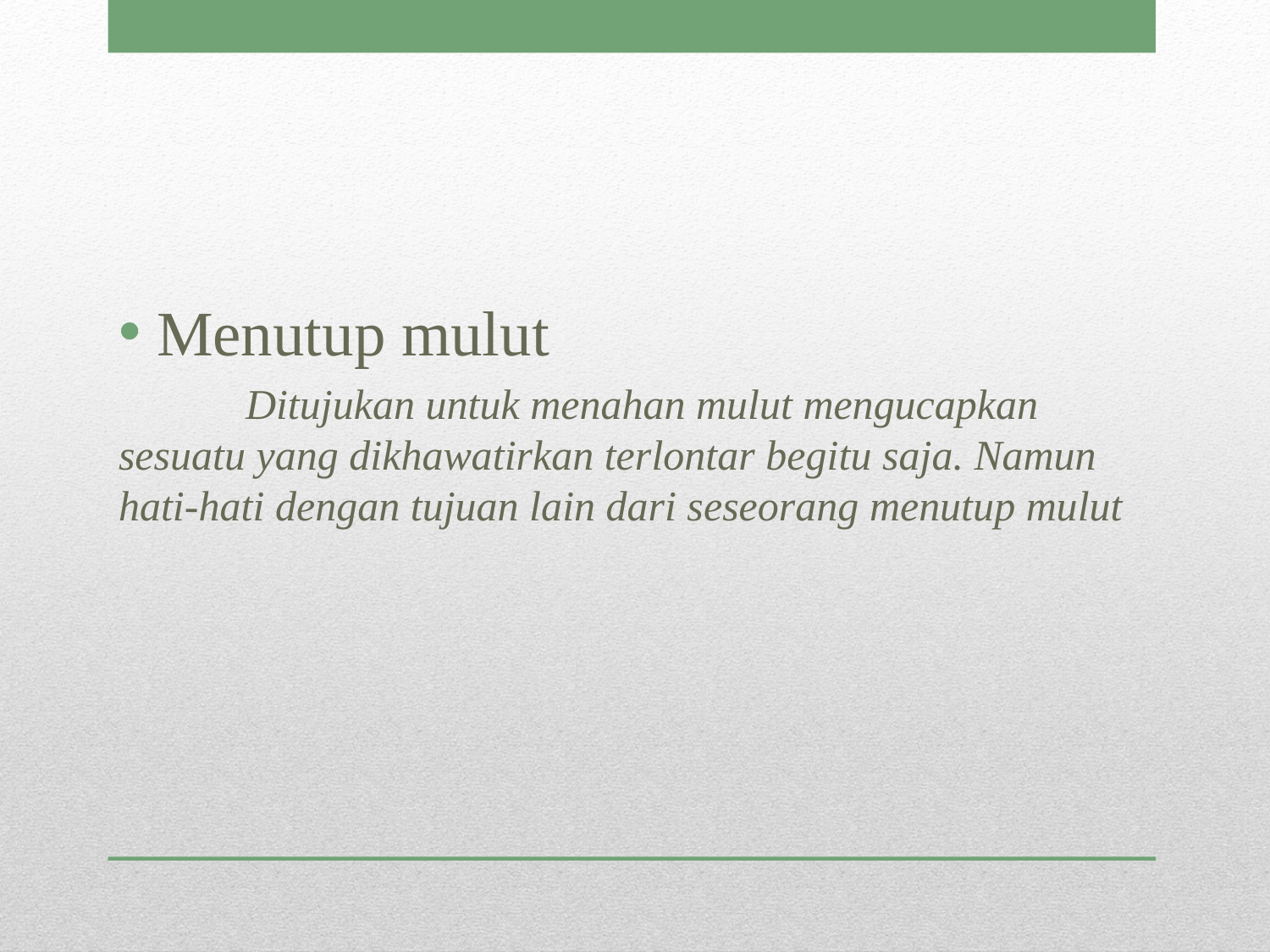

Menutup mulut
	Ditujukan untuk menahan mulut mengucapkan sesuatu yang dikhawatirkan terlontar begitu saja. Namun hati-hati dengan tujuan lain dari seseorang menutup mulut
#